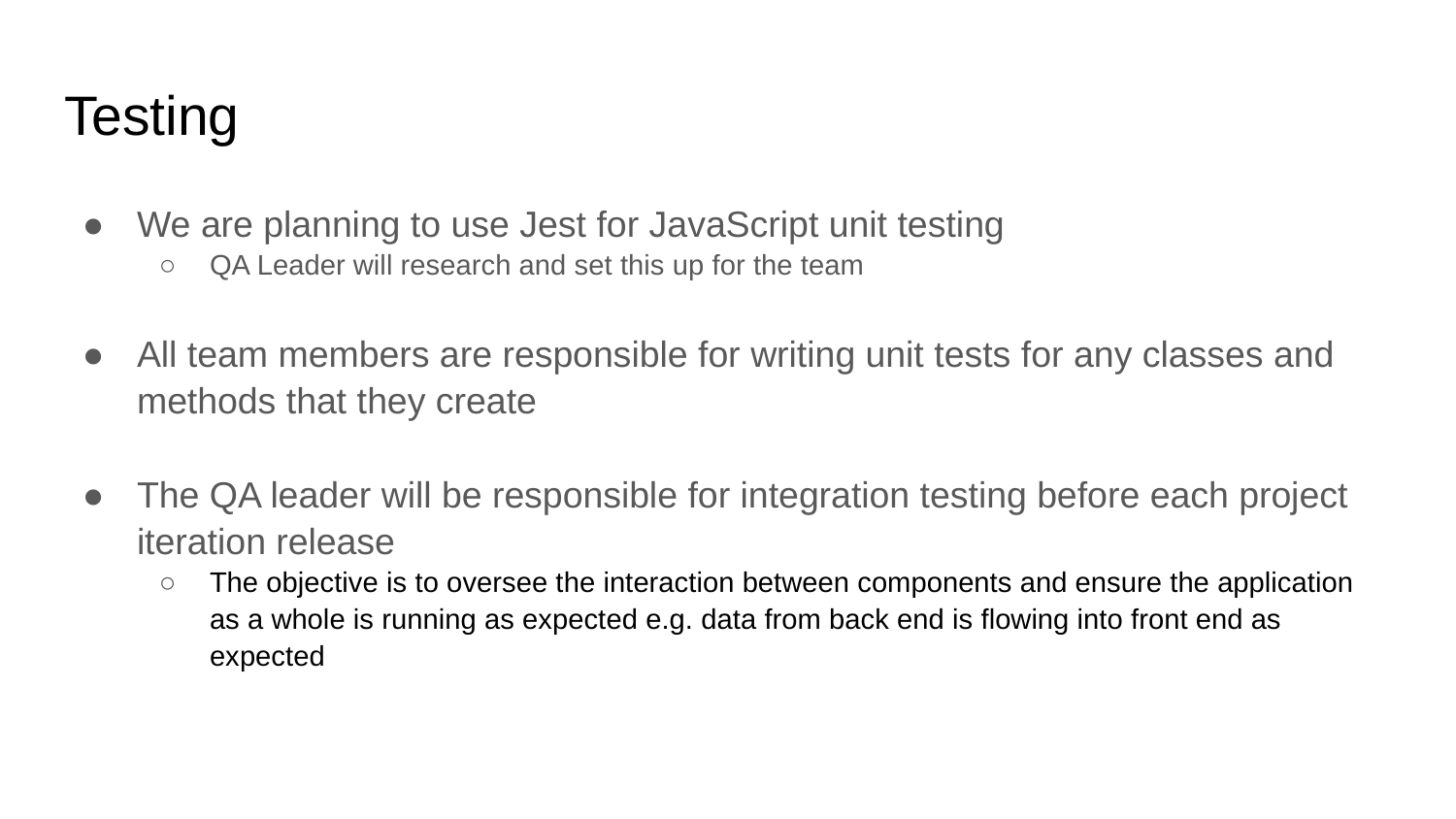

# Testing
We are planning to use Jest for JavaScript unit testing
QA Leader will research and set this up for the team

All team members are responsible for writing unit tests for any classes and methods that they create

The QA leader will be responsible for integration testing before each project iteration release
The objective is to oversee the interaction between components and ensure the application as a whole is running as expected e.g. data from back end is flowing into front end as expected